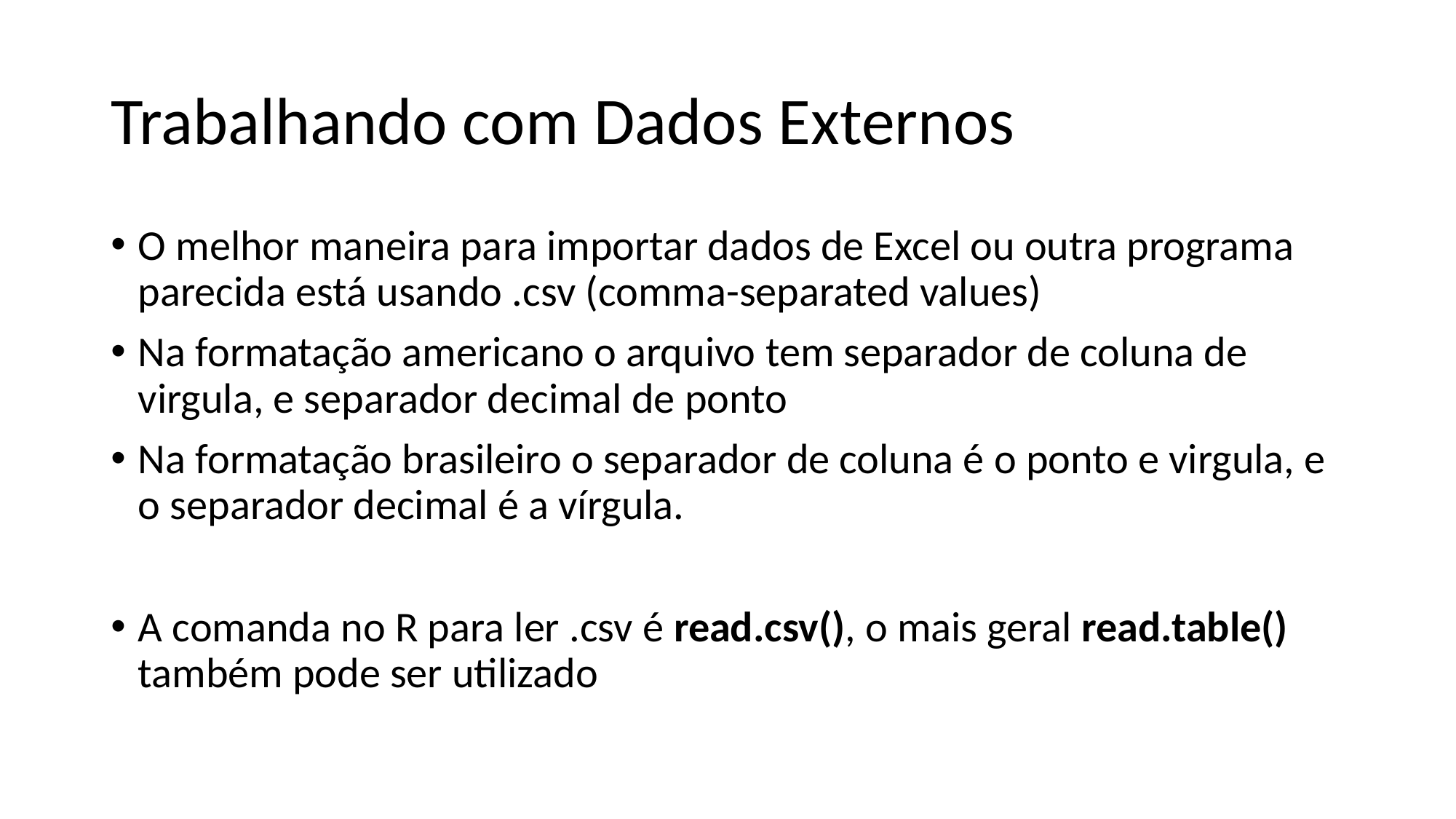

# Trabalhando com Dados Externos
O melhor maneira para importar dados de Excel ou outra programa parecida está usando .csv (comma-separated values)
Na formatação americano o arquivo tem separador de coluna de virgula, e separador decimal de ponto
Na formatação brasileiro o separador de coluna é o ponto e virgula, e o separador decimal é a vírgula.

A comanda no R para ler .csv é read.csv(), o mais geral read.table() também pode ser utilizado